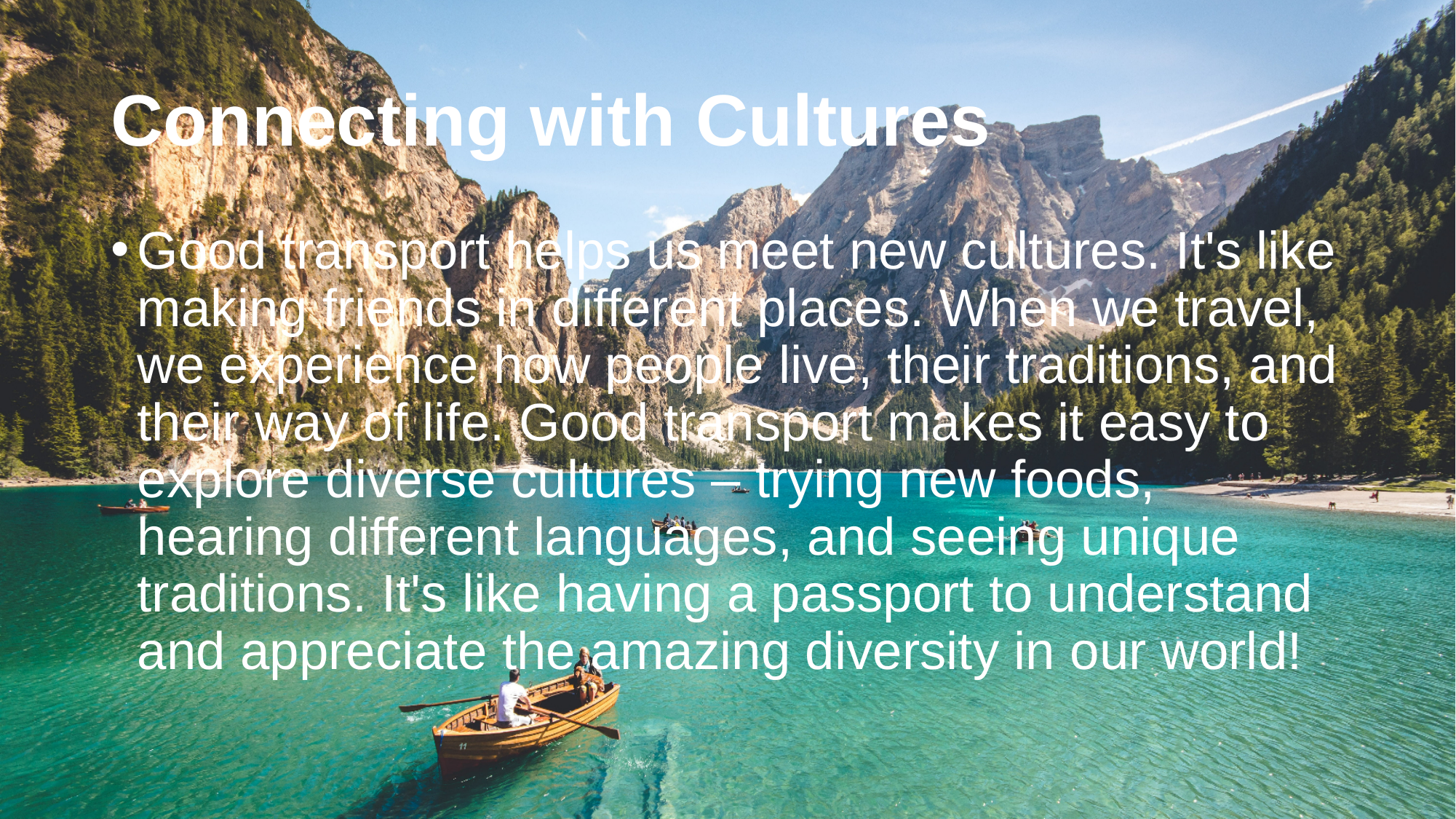

# Connecting with Cultures
Good transport helps us meet new cultures. It's like making friends in different places. When we travel, we experience how people live, their traditions, and their way of life. Good transport makes it easy to explore diverse cultures – trying new foods, hearing different languages, and seeing unique traditions. It's like having a passport to understand and appreciate the amazing diversity in our world!